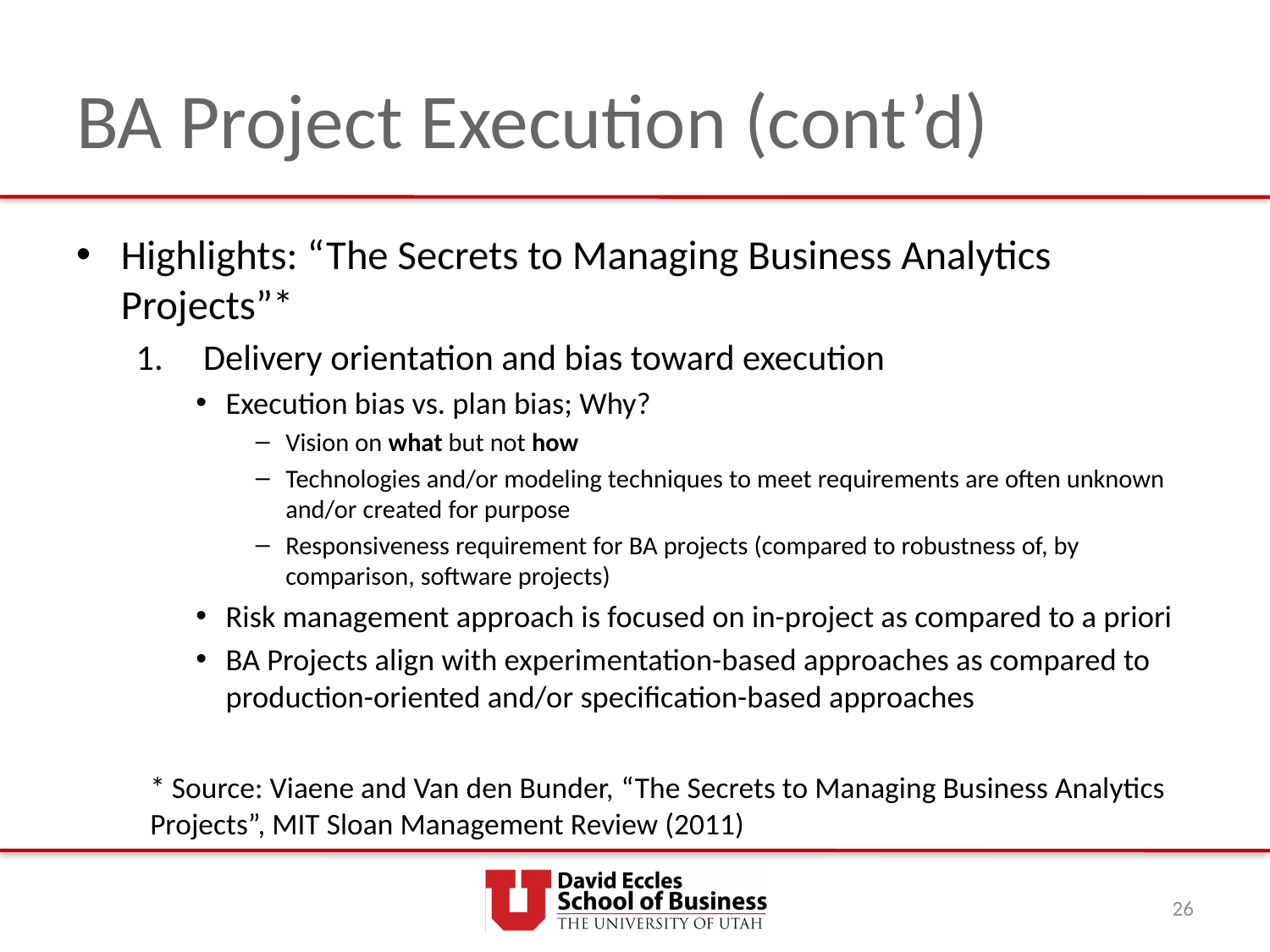

# BA Project Execution (cont’d)
Highlights: “The Secrets to Managing Business Analytics Projects”*
Delivery orientation and bias toward execution
Execution bias vs. plan bias; Why?
Vision on what but not how
Technologies and/or modeling techniques to meet requirements are often unknown and/or created for purpose
Responsiveness requirement for BA projects (compared to robustness of, by comparison, software projects)
Risk management approach is focused on in-project as compared to a priori
BA Projects align with experimentation-based approaches as compared to production-oriented and/or specification-based approaches

* Source: Viaene and Van den Bunder, “The Secrets to Managing Business Analytics Projects”, MIT Sloan Management Review (2011)
26